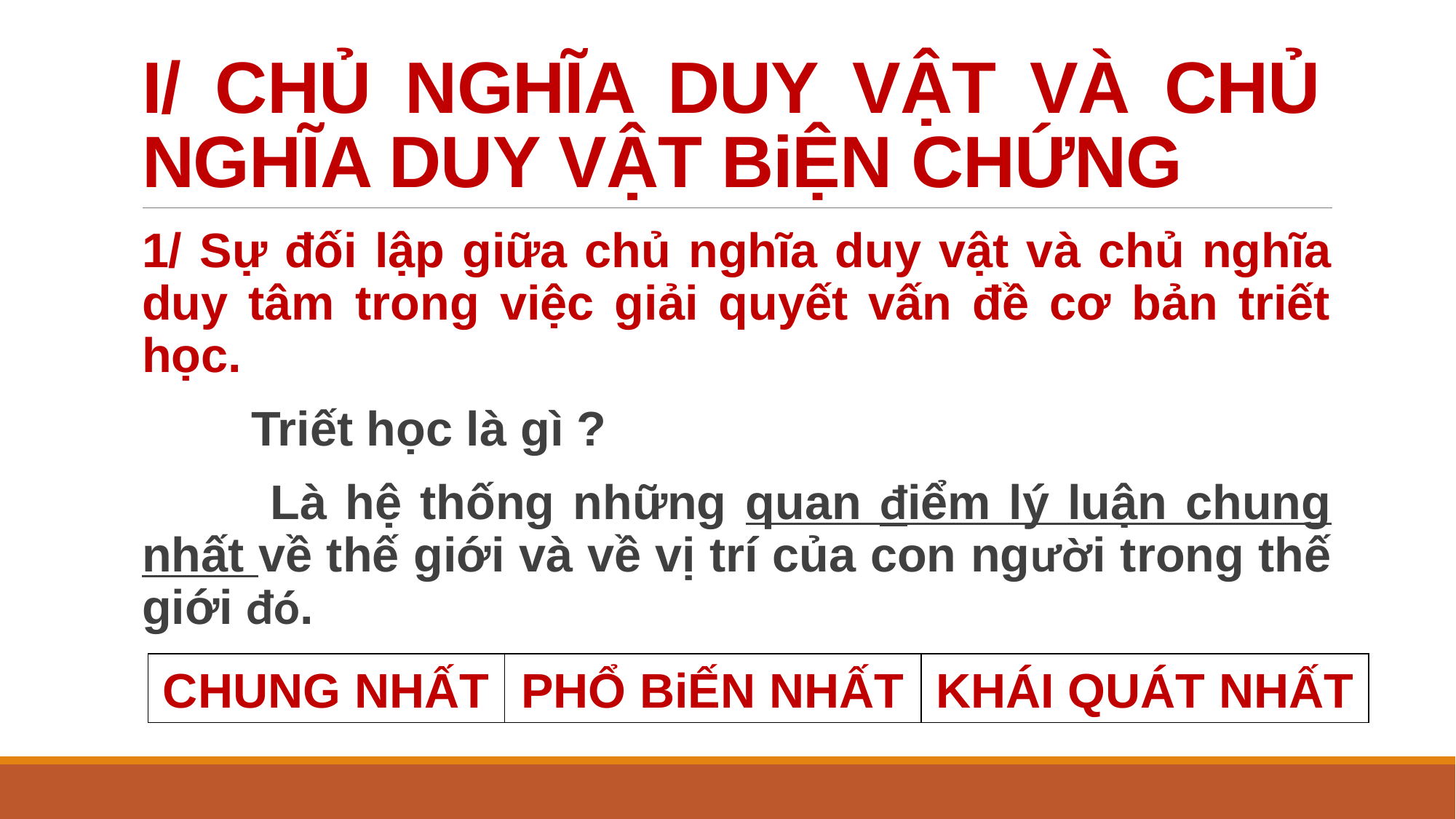

# I/ CHỦ NGHĨA DUY VẬT VÀ CHỦ NGHĨA DUY VẬT BiỆN CHỨNG
1/ Sự đối lập giữa chủ nghĩa duy vật và chủ nghĩa duy tâm trong việc giải quyết vấn đề cơ bản triết học.
	Triết học là gì ?
       Là hệ thống những quan điểm lý luận chung nhất về thế giới và về vị trí của con người trong thế giới đó.
CHUNG NHẤT
KHÁI QUÁT NHẤT
PHỔ BiẾN NHẤT